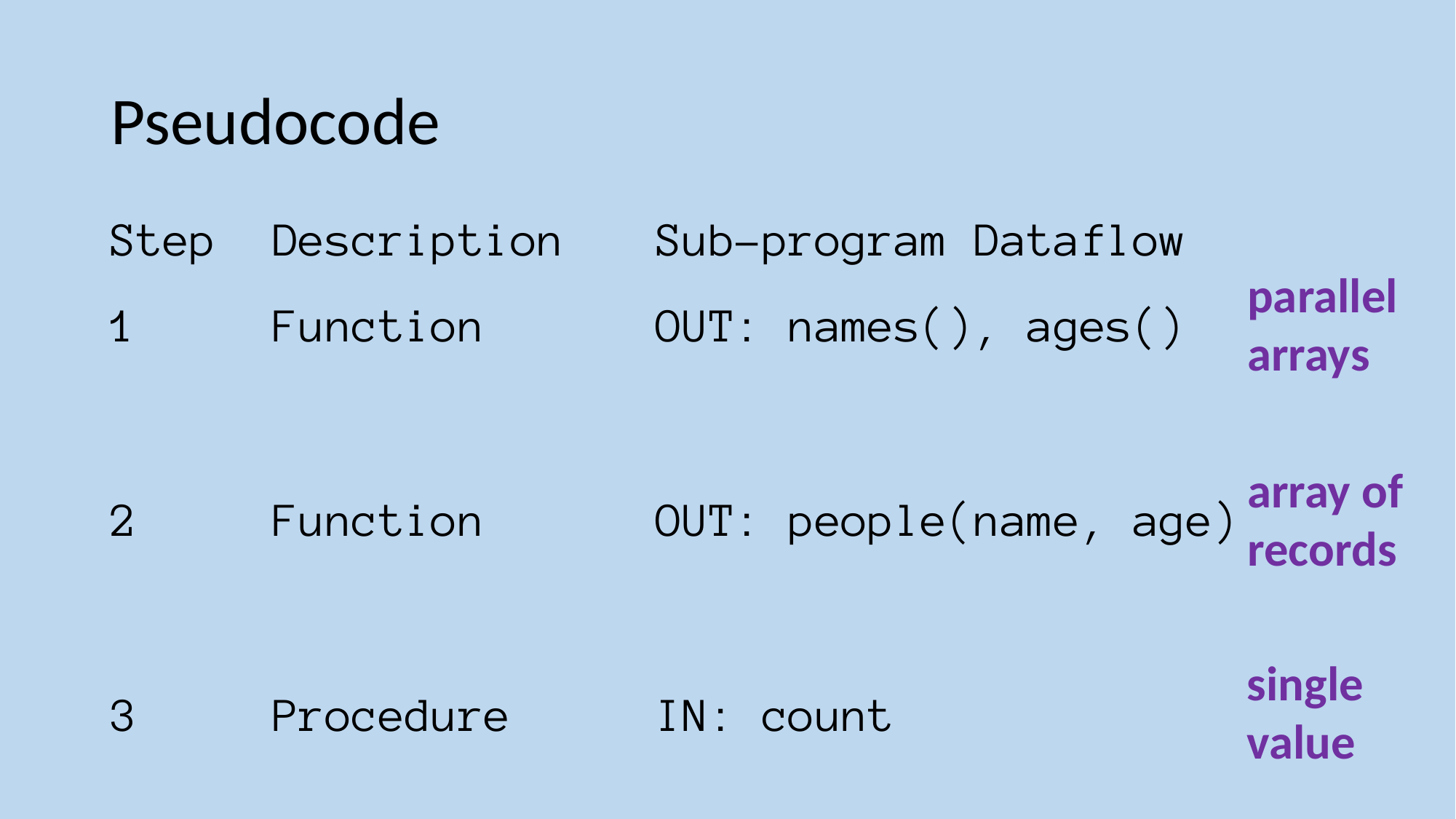

# Pseudocode
Step	  Description	Sub-program Dataflow
1 	  Function		OUT: names(), ages()
2 	  Function		OUT: people(name, age)
3 	  Procedure		IN: count
parallel
arrays
array of
records
single
value